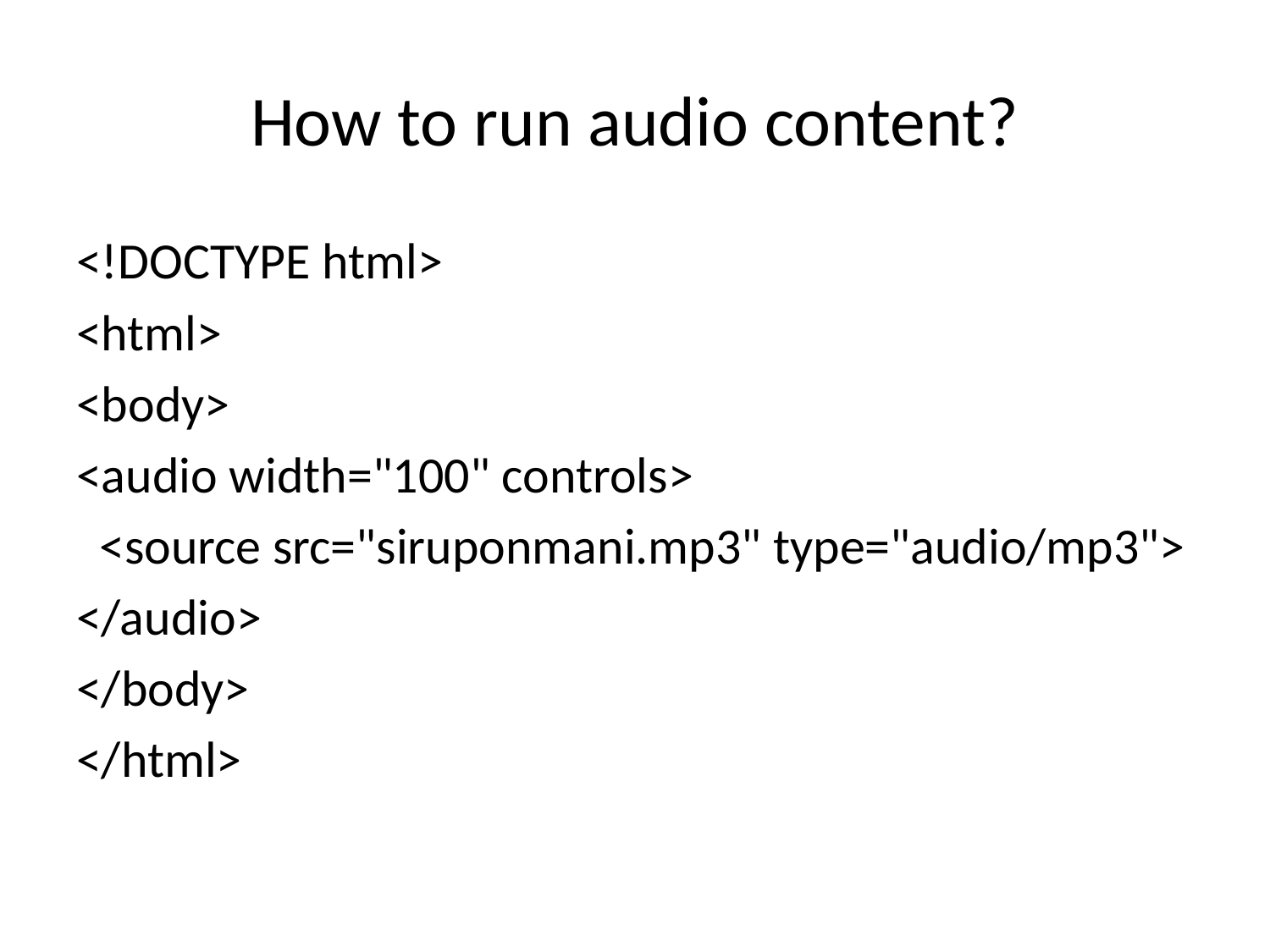

# How to run audio content?
<!DOCTYPE html>
<html>
<body>
<audio width="100" controls>
  <source src="siruponmani.mp3" type="audio/mp3">
</audio>
</body>
</html>